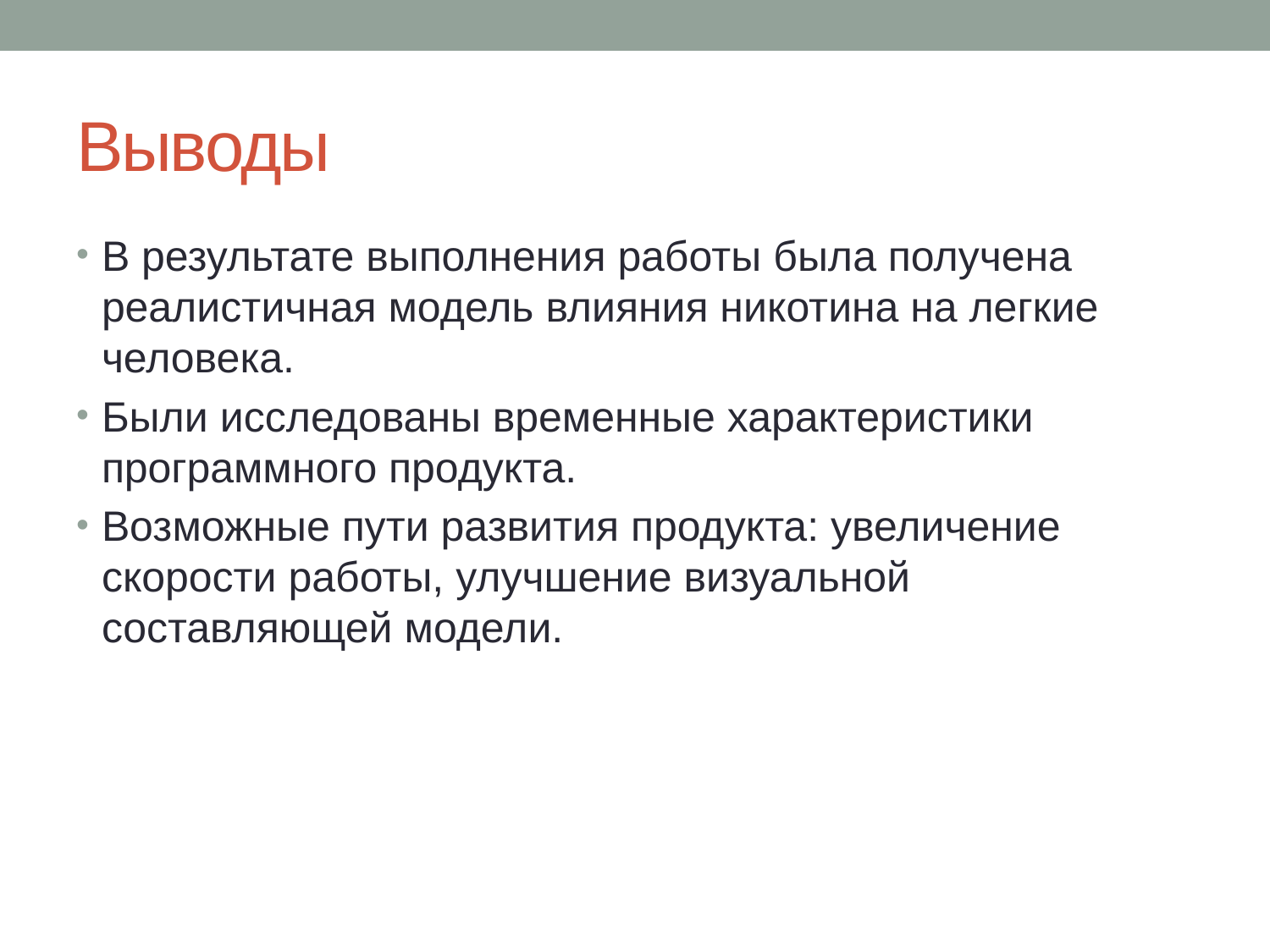

# Выводы
В результате выполнения работы была получена реалистичная модель влияния никотина на легкие человека.
Были исследованы временные характеристики программного продукта.
Возможные пути развития продукта: увеличение скорости работы, улучшение визуальной составляющей модели.